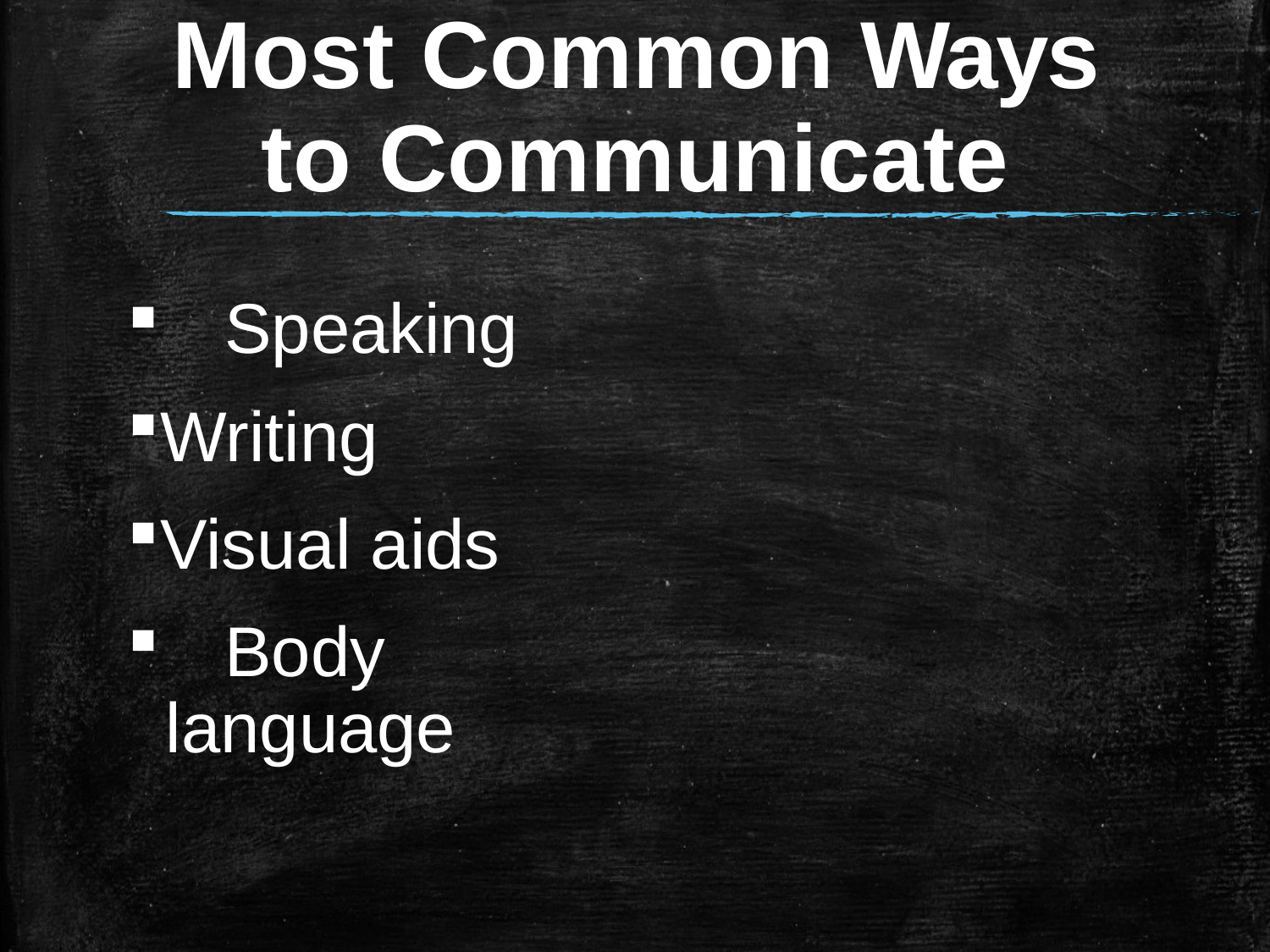

# Most Common Ways to Communicate
   Speaking
Writing
Visual aids
   Body language